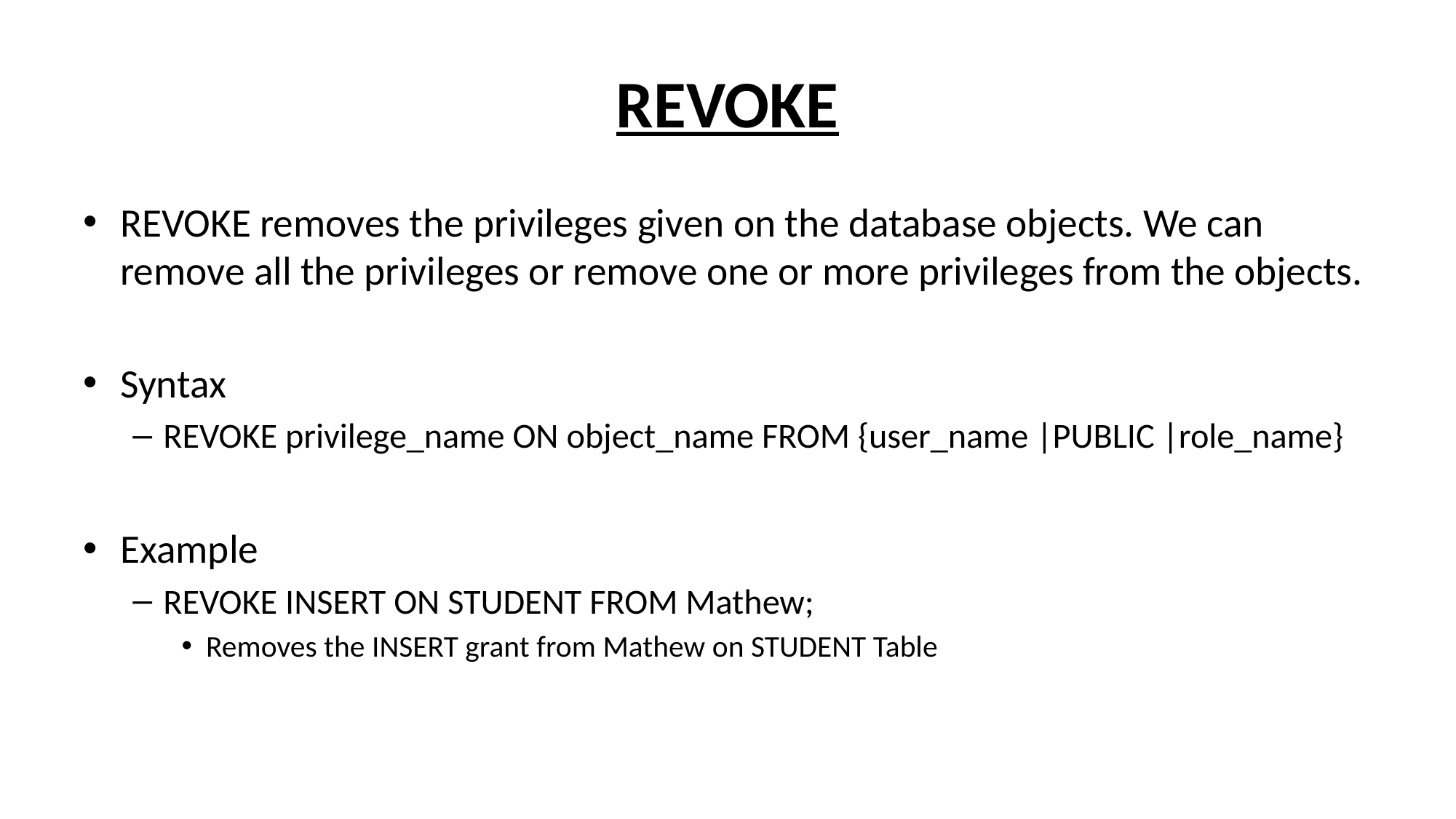

# REVOKE
REVOKE removes the privileges given on the database objects. We can remove all the privileges or remove one or more privileges from the objects.

Syntax
REVOKE privilege_name ON object_name FROM {user_name |PUBLIC |role_name}

Example
REVOKE INSERT ON STUDENT FROM Mathew;
Removes the INSERT grant from Mathew on STUDENT Table